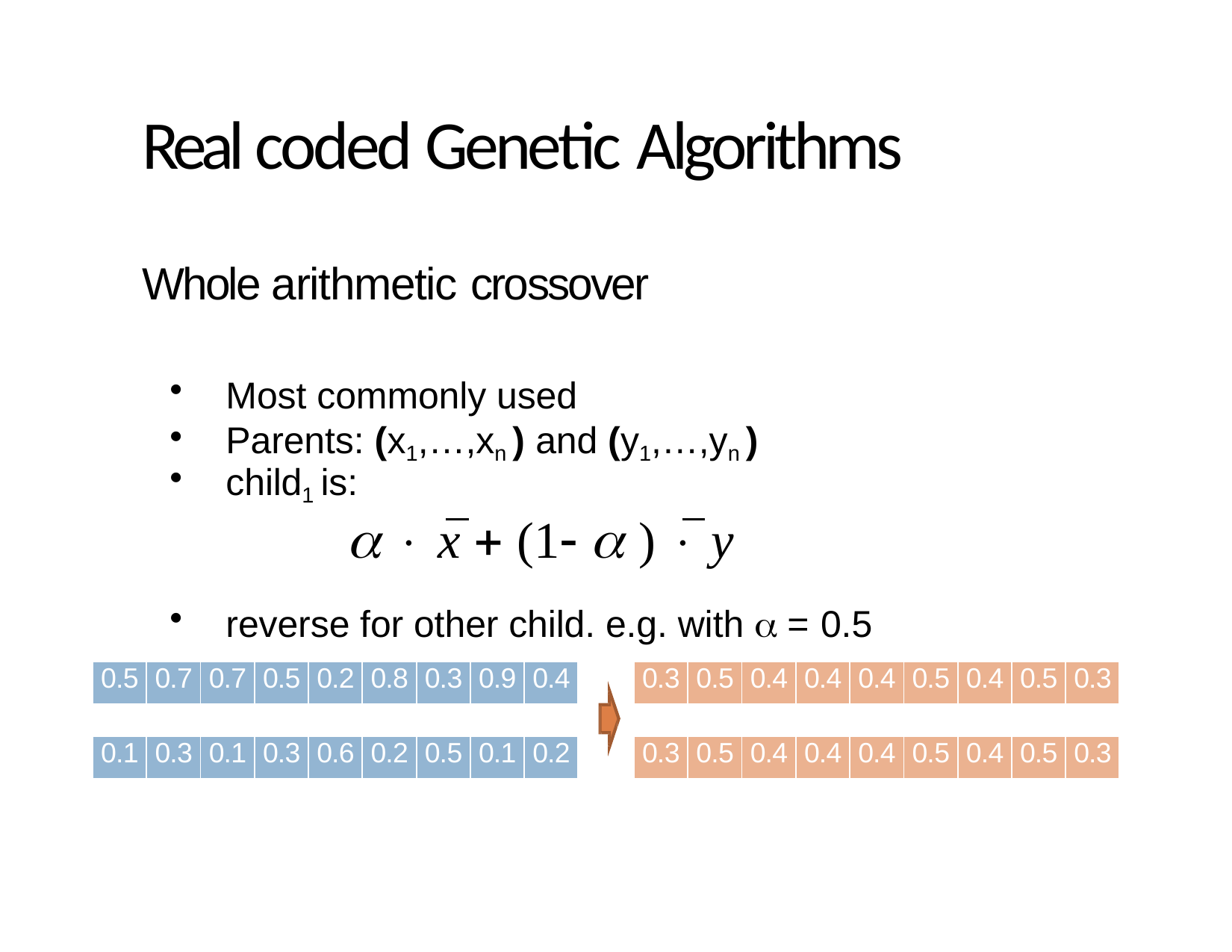

# Real coded Genetic Algorithms
44
Whole arithmetic crossover

Most commonly used
Parents: (x1,…,xn ) and (y1,…,yn )
child1 is:
α ⋅ x + (1− α ) ⋅ y
reverse for other child. e.g. with α = 0.5

| 0.5 | 0.7 | 0.7 | 0.5 | 0.2 | 0.8 | 0.3 | 0.9 | 0.4 |
| --- | --- | --- | --- | --- | --- | --- | --- | --- |
| 0.3 | 0.5 | 0.4 | 0.4 | 0.4 | 0.5 | 0.4 | 0.5 | 0.3 |
| --- | --- | --- | --- | --- | --- | --- | --- | --- |

| 0.1 | 0.3 | 0.1 | 0.3 | 0.6 | 0.2 | 0.5 | 0.1 | 0.2 |
| --- | --- | --- | --- | --- | --- | --- | --- | --- |
| 0.3 | 0.5 | 0.4 | 0.4 | 0.4 | 0.5 | 0.4 | 0.5 | 0.3 |
| --- | --- | --- | --- | --- | --- | --- | --- | --- |